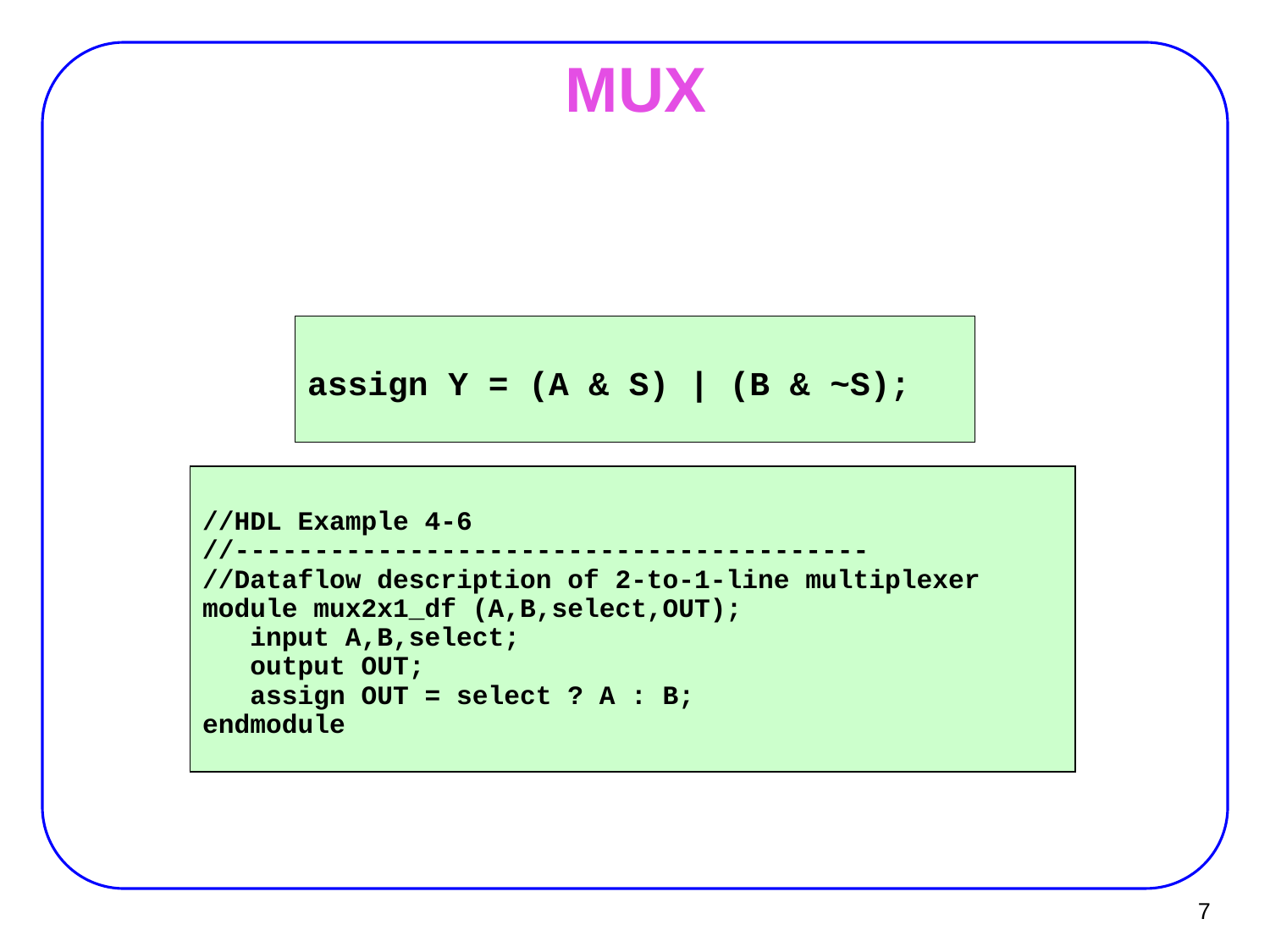

# MUX

assign Y = (A & S) | (B & ~S);

//HDL Example 4-6
//----------------------------------------
//Dataflow description of 2-to-1-line multiplexer
module mux2x1_df (A,B,select,OUT);
   input A,B,select;
   output OUT;
   assign OUT = select ? A : B;
endmodule

7